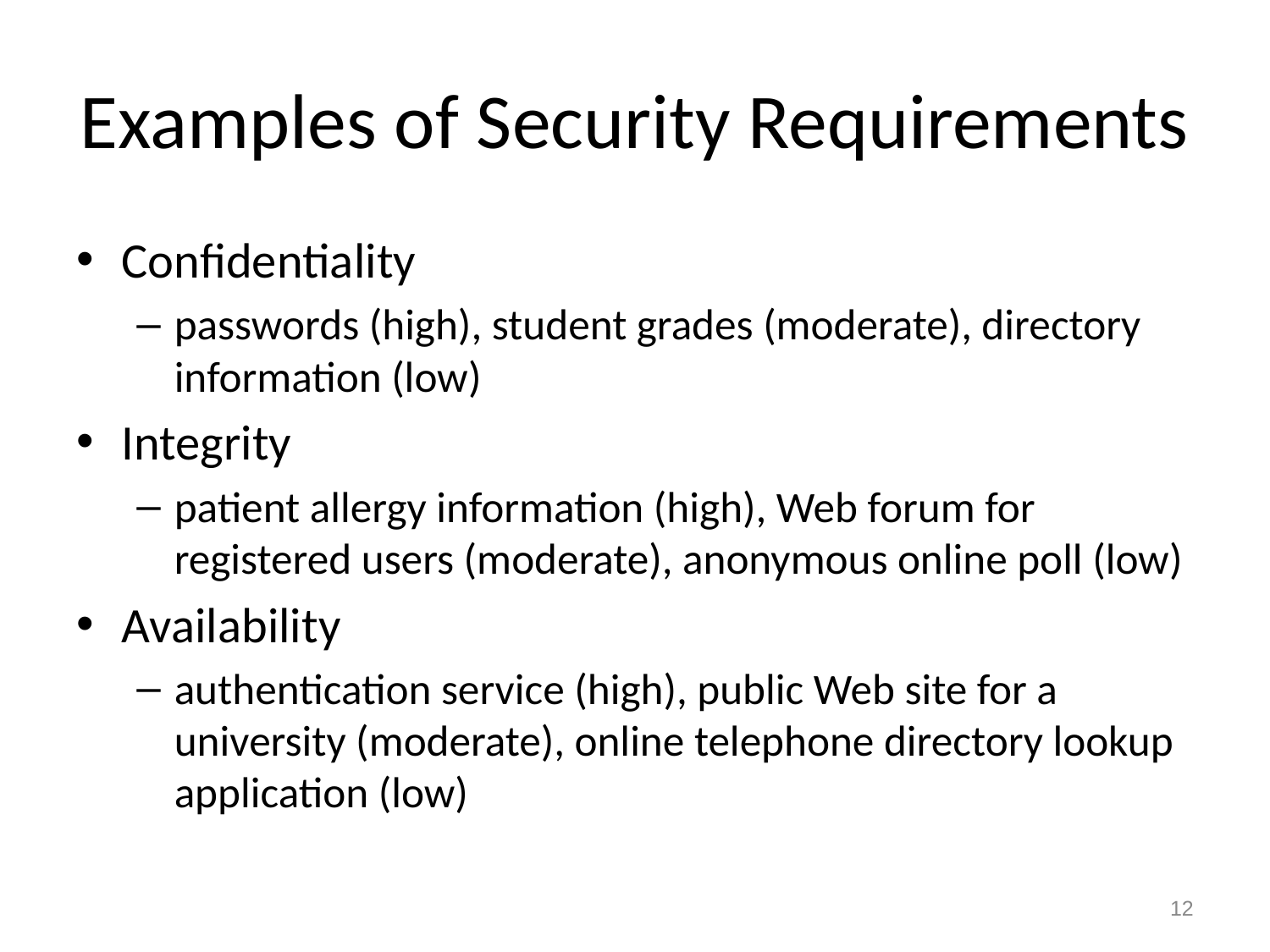

# Examples of Security Requirements
Confidentiality
passwords (high), student grades (moderate), directory information (low)
Integrity
patient allergy information (high), Web forum for registered users (moderate), anonymous online poll (low)
Availability
authentication service (high), public Web site for a university (moderate), online telephone directory lookup application (low)
12